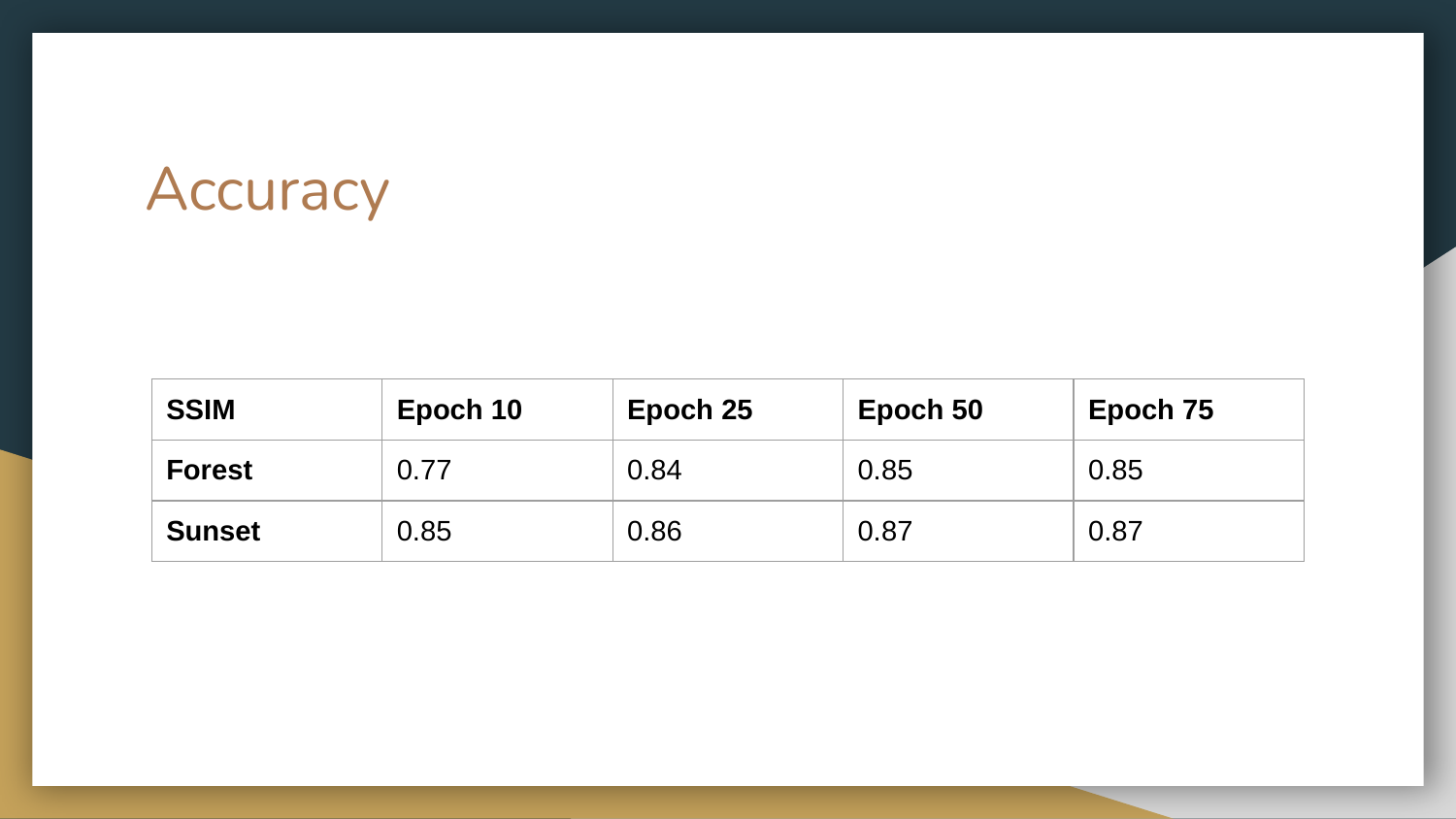

# Accuracy
| SSIM | Epoch 10 | Epoch 25 | Epoch 50 | Epoch 75 |
| --- | --- | --- | --- | --- |
| Forest | 0.77 | 0.84 | 0.85 | 0.85 |
| Sunset | 0.85 | 0.86 | 0.87 | 0.87 |